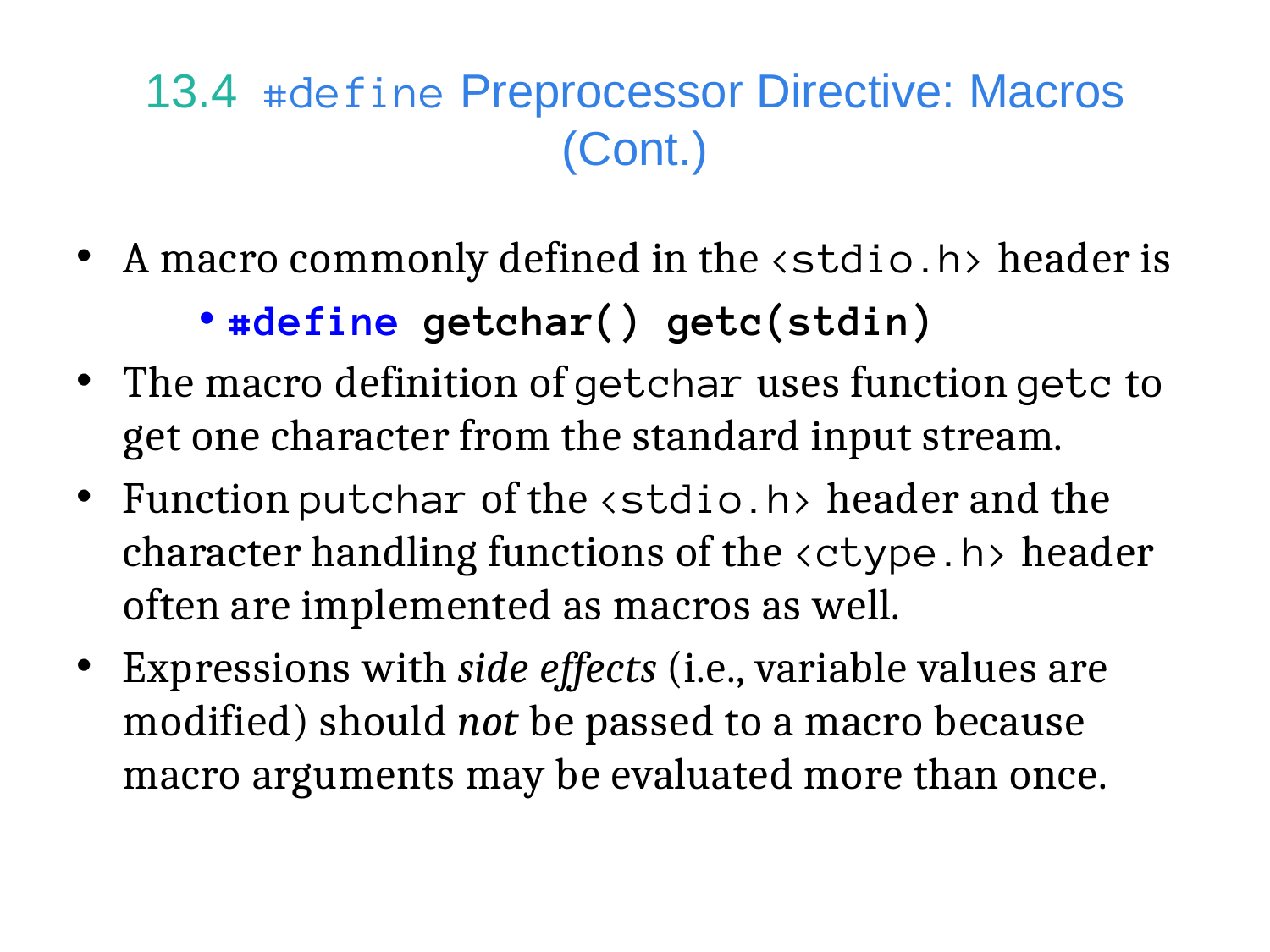

# 13.4  #define Preprocessor Directive: Macros (Cont.)
A macro commonly defined in the <stdio.h> header is
#define getchar() getc(stdin)
The macro definition of getchar uses function getc to get one character from the standard input stream.
Function putchar of the <stdio.h> header and the character handling functions of the <ctype.h> header often are implemented as macros as well.
Expressions with side effects (i.e., variable values are modified) should not be passed to a macro because macro arguments may be evaluated more than once.